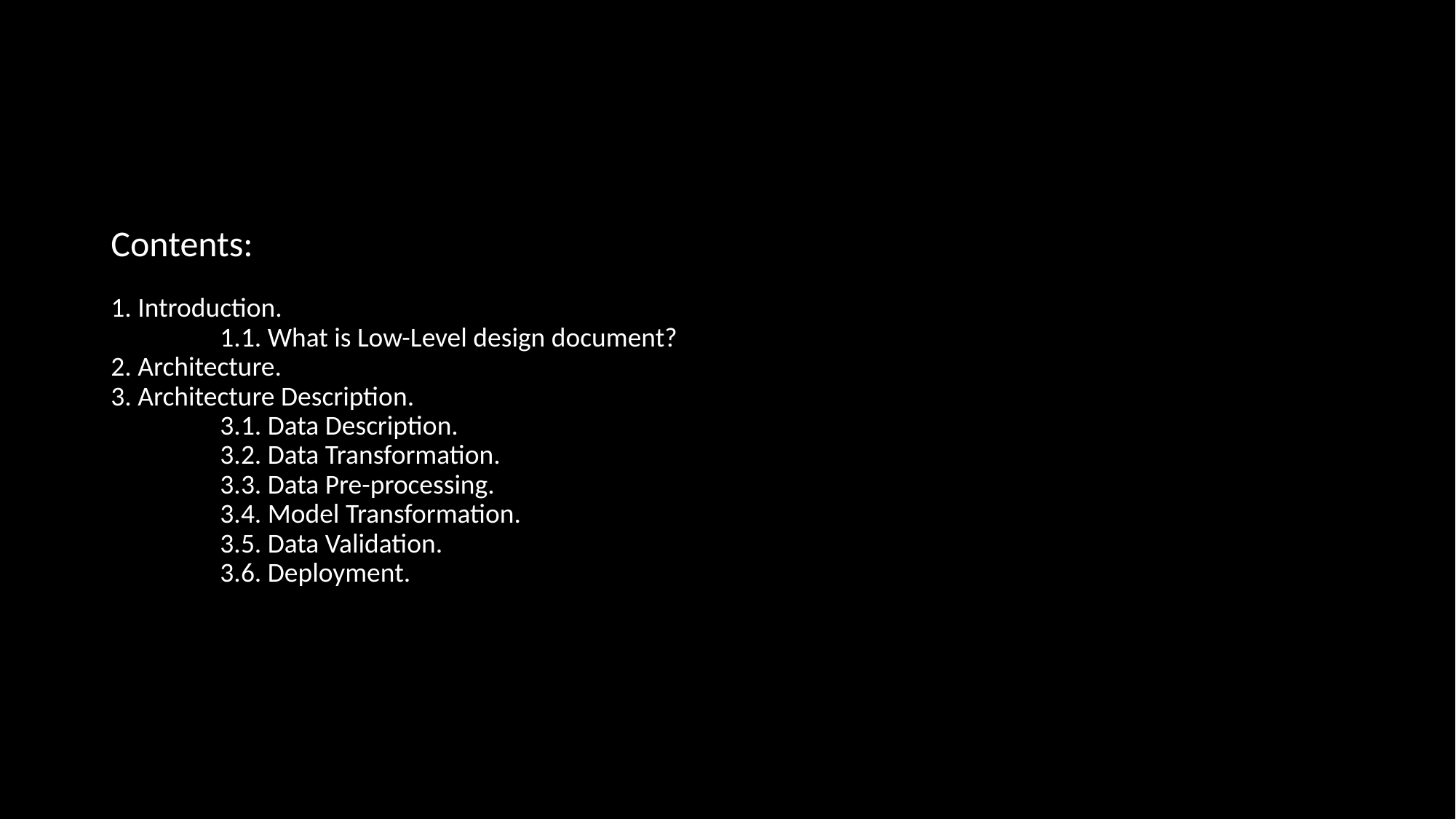

# Contents: 1. Introduction. 1.1. What is Low-Level design document? 2. Architecture. 3. Architecture Description. 3.1. Data Description. 3.2. Data Transformation. 3.3. Data Pre-processing. 3.4. Model Transformation. 3.5. Data Validation. 3.6. Deployment.